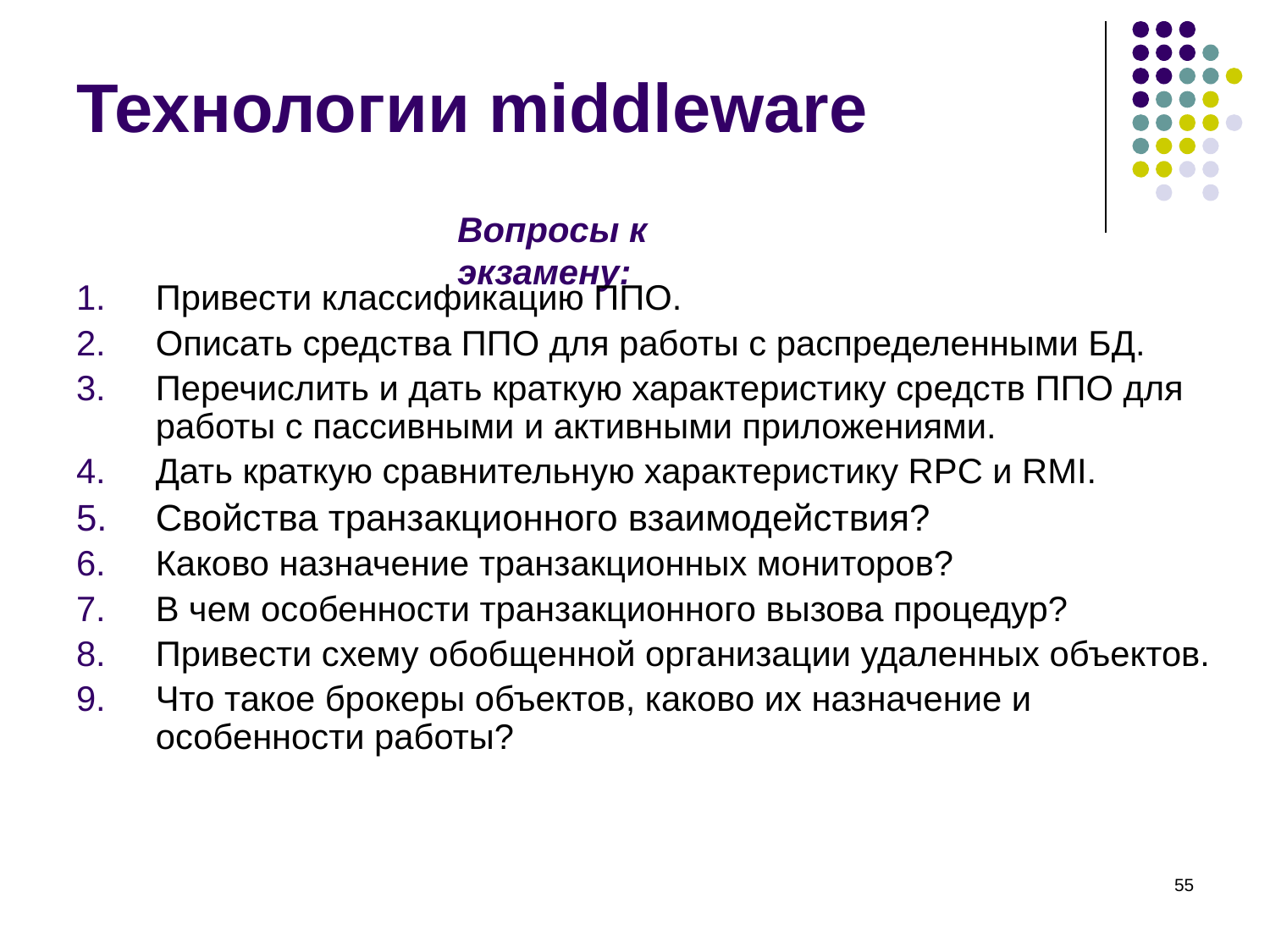

# Технологии middleware
Вопросы к экзамену:
Привести классификацию ППО.
Описать средства ППО для работы с распределенными БД.
Перечислить и дать краткую характеристику средств ППО для работы с пассивными и активными приложениями.
Дать краткую сравнительную характеристику RPC и RMI.
Свойства транзакционного взаимодействия?
Каково назначение транзакционных мониторов?
В чем особенности транзакционного вызова процедур?
Привести схему обобщенной организации удаленных объектов.
Что такое брокеры объектов, каково их назначение и особенности работы?
55